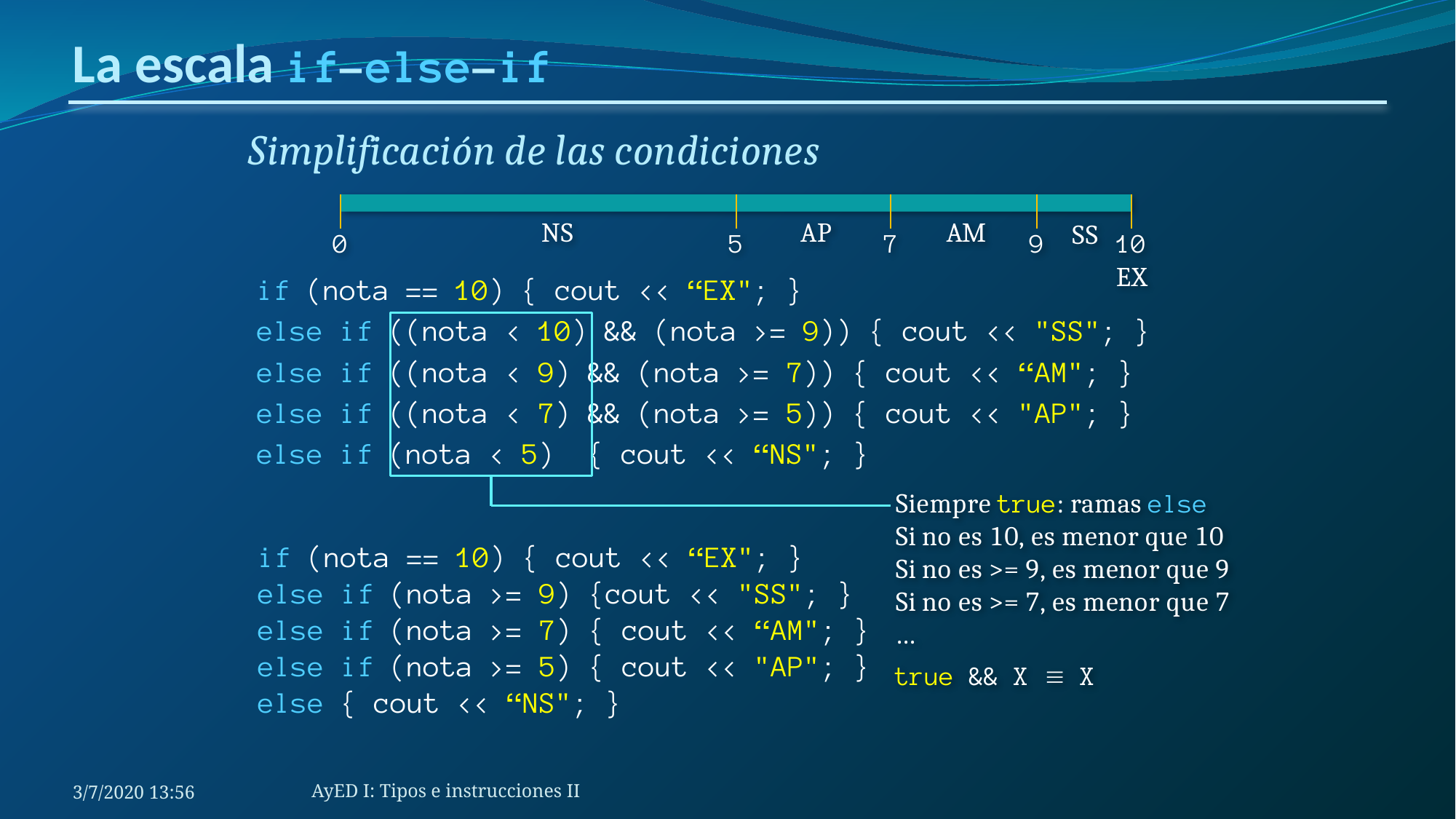

# La escala if-else-if
Simplificación de las condiciones

if (nota == 10) { cout << “EX"; }
else if ((nota < 10) && (nota >= 9)) { cout << "SS"; }
else if ((nota < 9) && (nota >= 7)) { cout << “AM"; }
else if ((nota < 7) && (nota >= 5)) { cout << "AP"; }
else if (nota < 5)  { cout << “NS"; }

NS
AP
AM
SS
0
5
7
9
10
EX

Siempre true: ramas else
Si no es 10, es menor que 10
Si no es >= 9, es menor que 9
Si no es >= 7, es menor que 7
…
true && X ≡ X
if (nota == 10) { cout << “EX"; }
else if (nota >= 9) {cout << "SS"; }
else if (nota >= 7) { cout << “AM"; }
else if (nota >= 5) { cout << "AP"; }
else { cout << “NS"; }
AyED I: Tipos e instrucciones II
3/7/2020 13:56